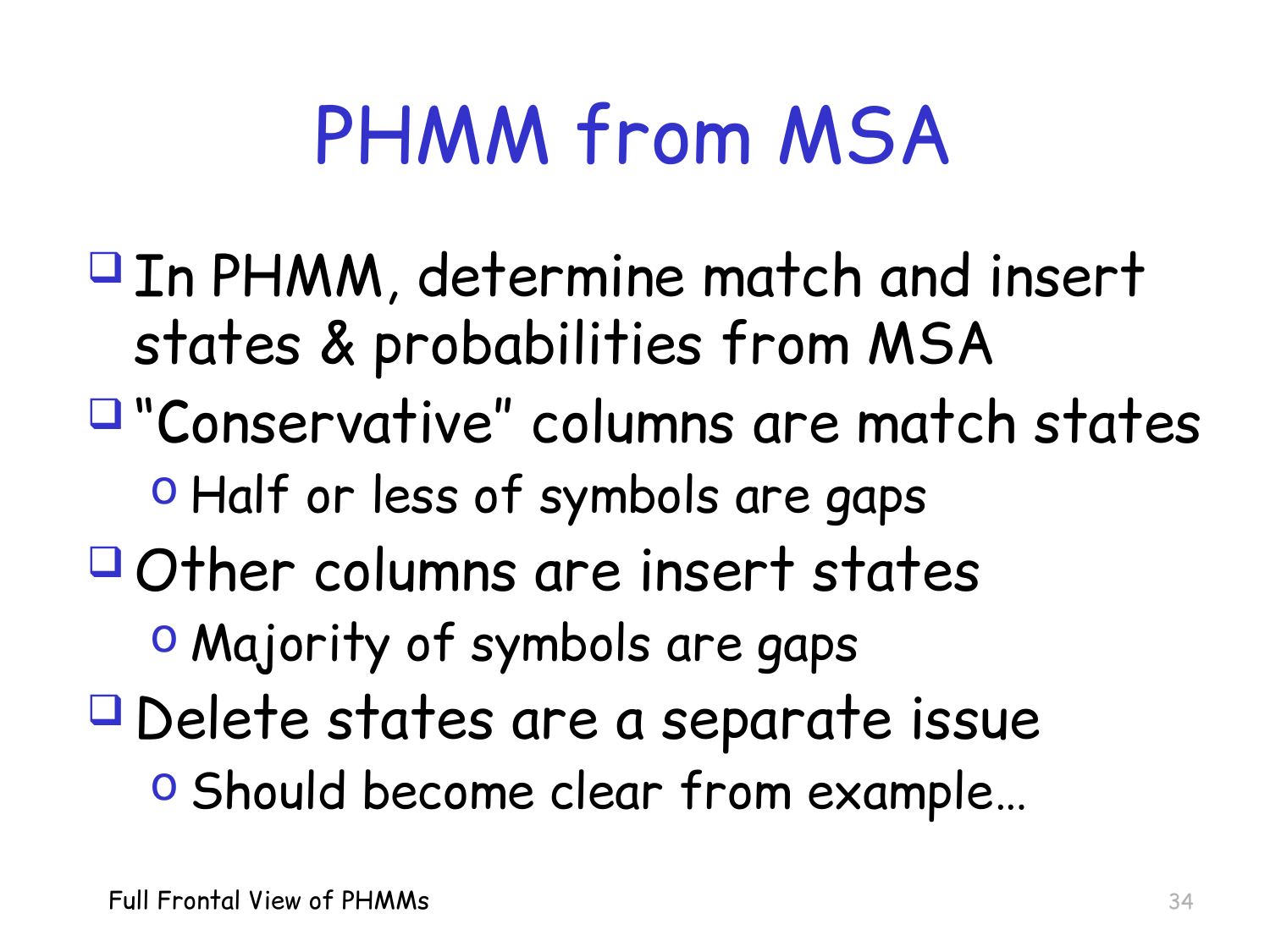

# PHMM from MSA
In PHMM, determine match and insert states & probabilities from MSA
“Conservative” columns are match states
Half or less of symbols are gaps
Other columns are insert states
Majority of symbols are gaps
Delete states are a separate issue
Should become clear from example…
Full Frontal View of PHMMs
34